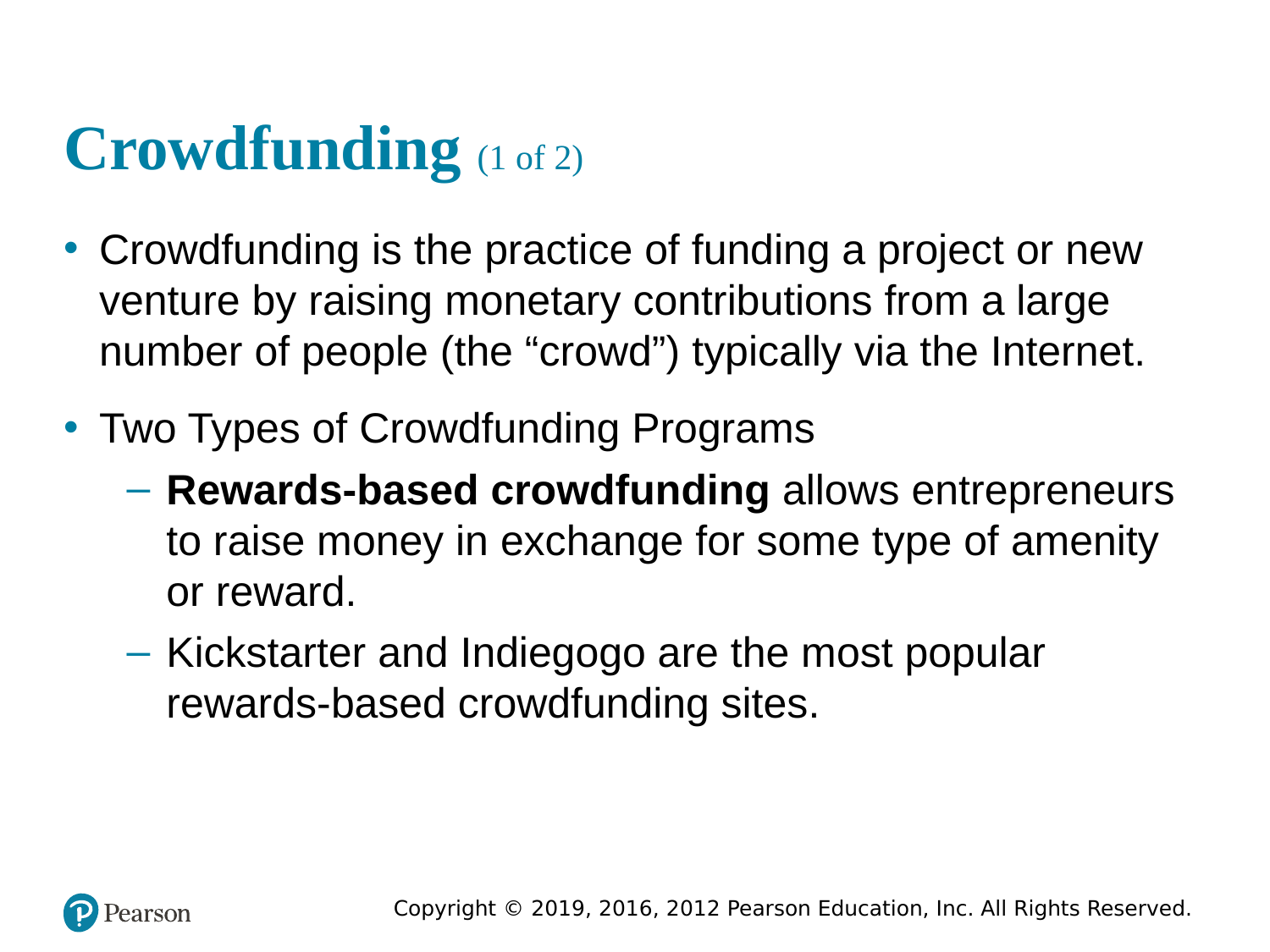

# Crowdfunding (1 of 2)
Crowdfunding is the practice of funding a project or new venture by raising monetary contributions from a large number of people (the “crowd”) typically via the Internet.
Two Types of Crowdfunding Programs
Rewards-based crowdfunding allows entrepreneurs to raise money in exchange for some type of amenity or reward.
Kickstarter and Indiegogo are the most popular rewards-based crowdfunding sites.